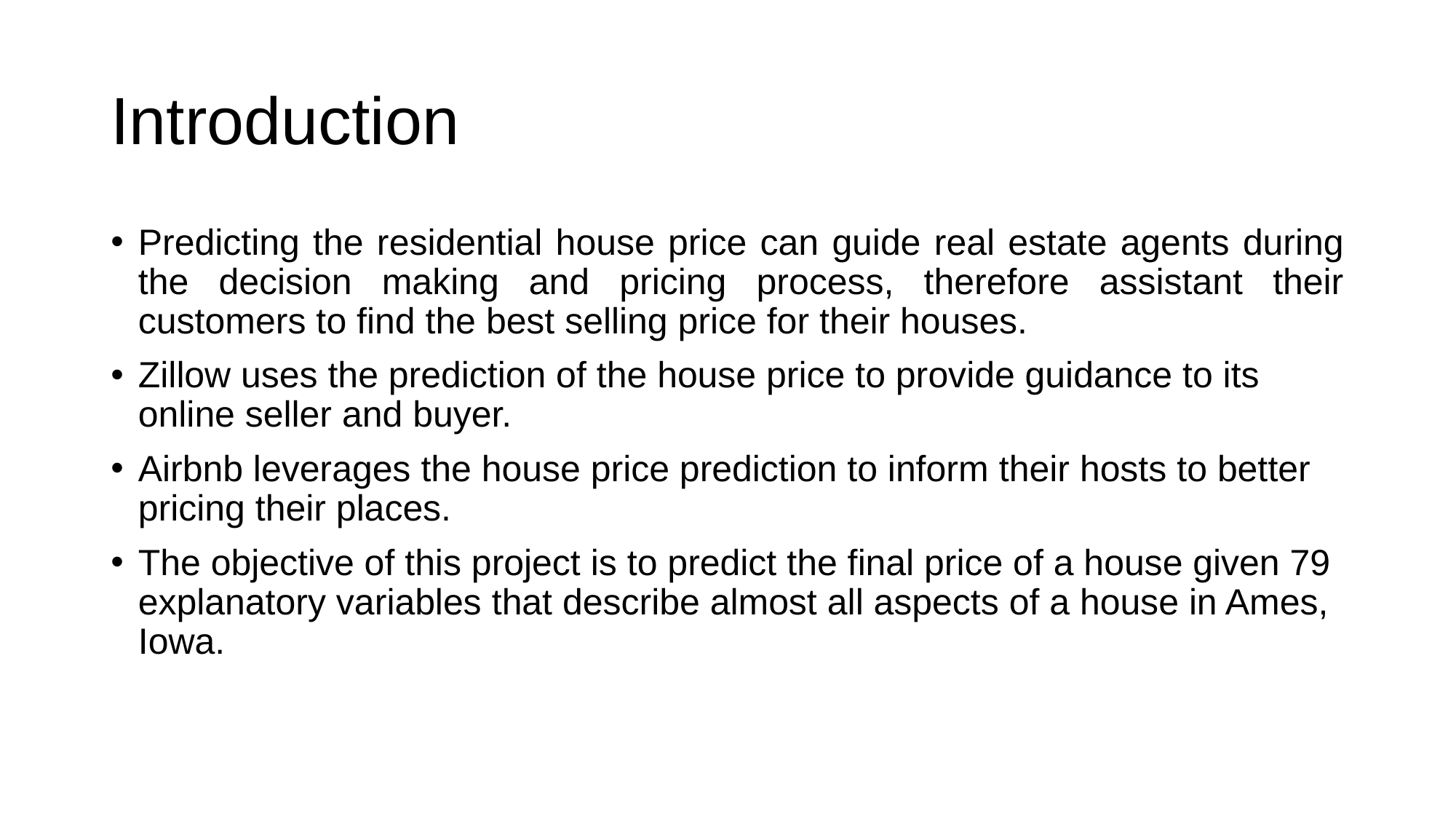

# Introduction
Predicting the residential house price can guide real estate agents during the decision making and pricing process, therefore assistant their customers to find the best selling price for their houses.
Zillow uses the prediction of the house price to provide guidance to its online seller and buyer.
Airbnb leverages the house price prediction to inform their hosts to better pricing their places.
The objective of this project is to predict the final price of a house given 79 explanatory variables that describe almost all aspects of a house in Ames, Iowa.